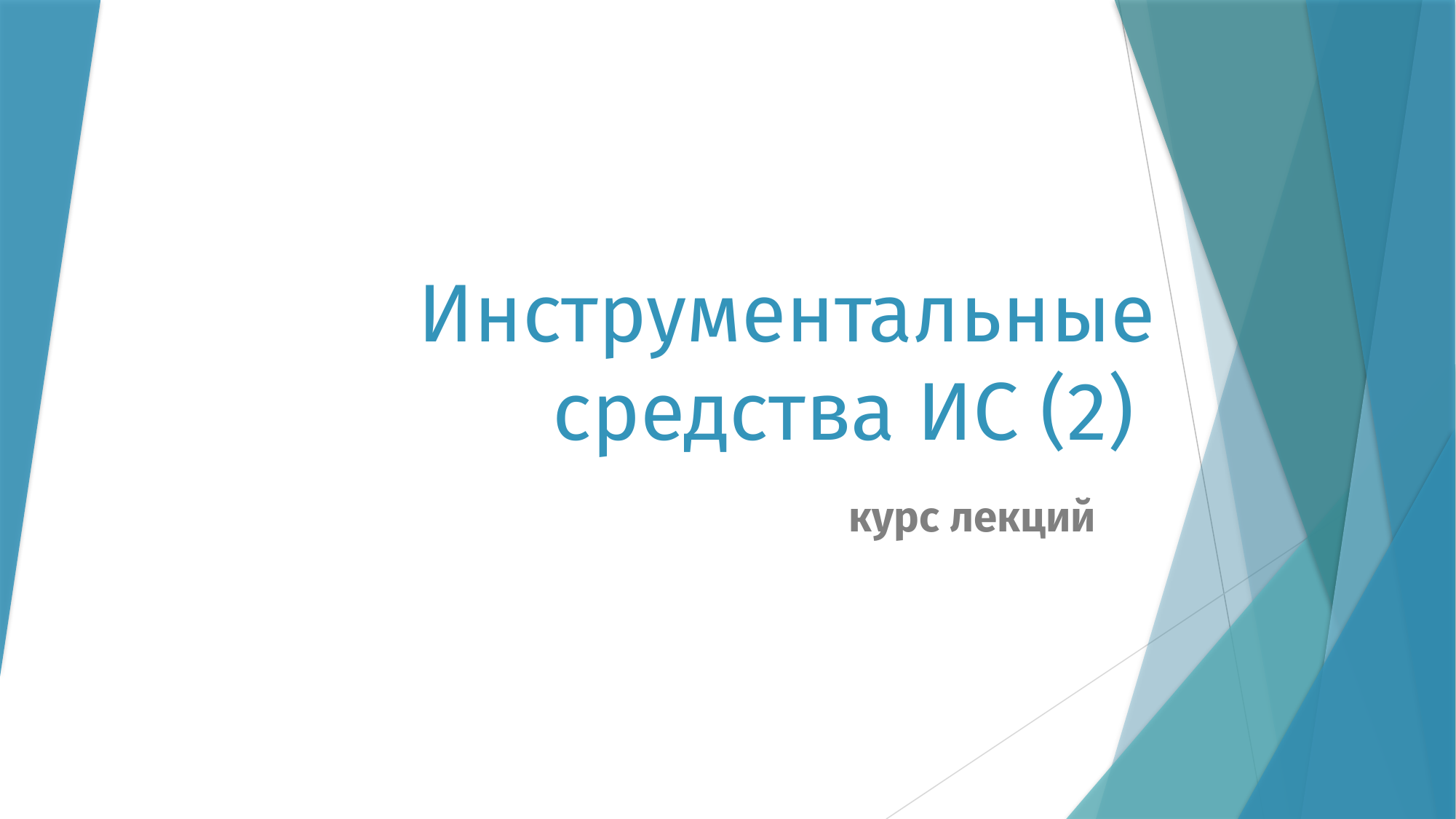

# Инструментальные средства ИС (2)
курс лекций